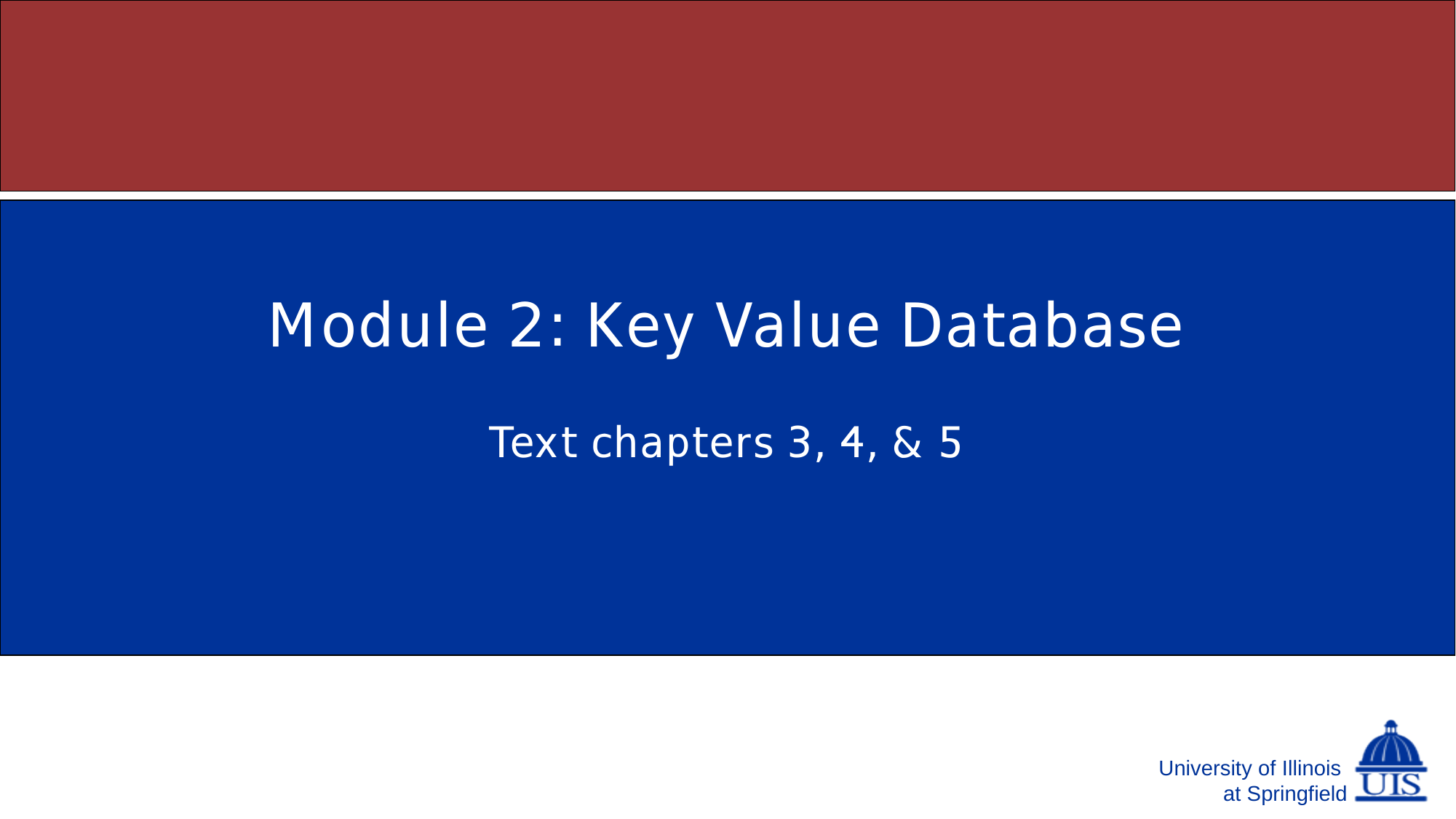

# Module 2: Key Value Database
Text chapters 3, 4, & 5